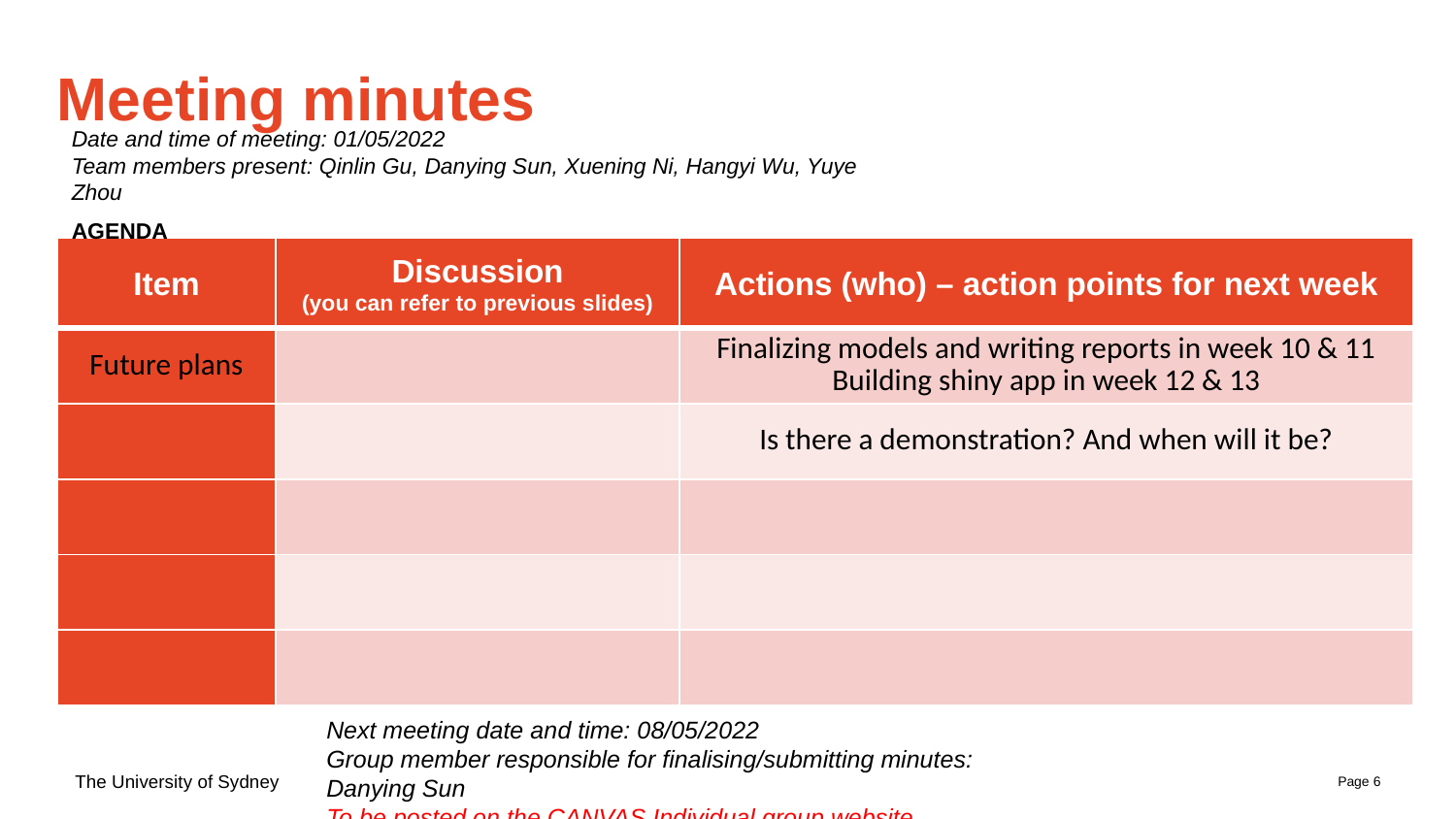

# Meeting minutes
Date and time of meeting: 01/05/2022
Team members present: Qinlin Gu, Danying Sun, Xuening Ni, Hangyi Wu, Yuye Zhou

AGENDA
| Item | Discussion (you can refer to previous slides) | Actions (who) – action points for next week |
| --- | --- | --- |
| Future plans |  | Finalizing models and writing reports in week 10 & 11 Building shiny app in week 12 & 13 |
|  |  | Is there a demonstration? And when will it be? |
|  |  |  |
|  |  |  |
|  |  |  |
Next meeting date and time: 08/05/2022
Group member responsible for finalising/submitting minutes: Danying Sun
To be posted on the CANVAS Individual group website